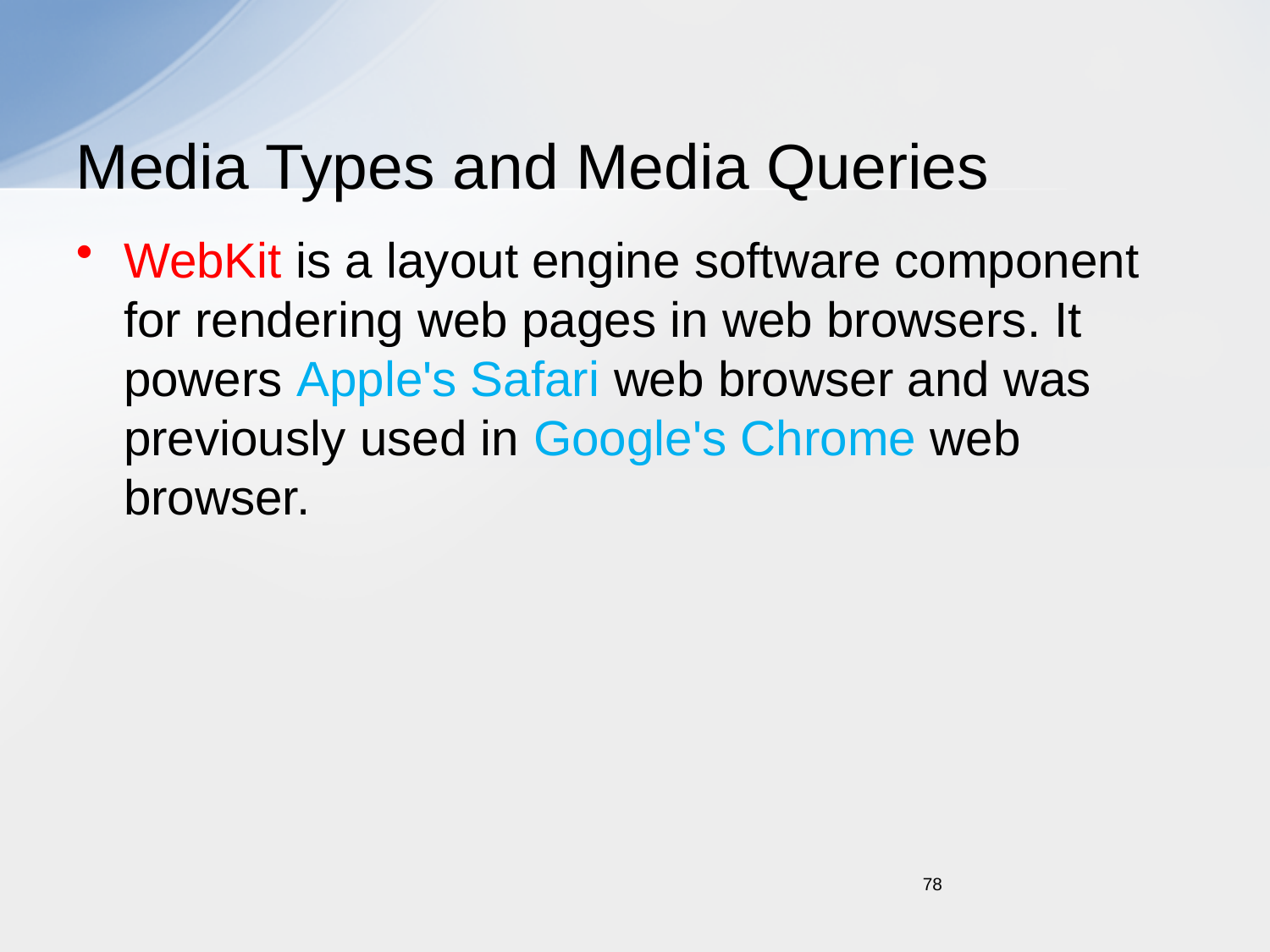

# Media Types and Media Queries
WebKit is a layout engine software component for rendering web pages in web browsers. It powers Apple's Safari web browser and was previously used in Google's Chrome web browser.
78